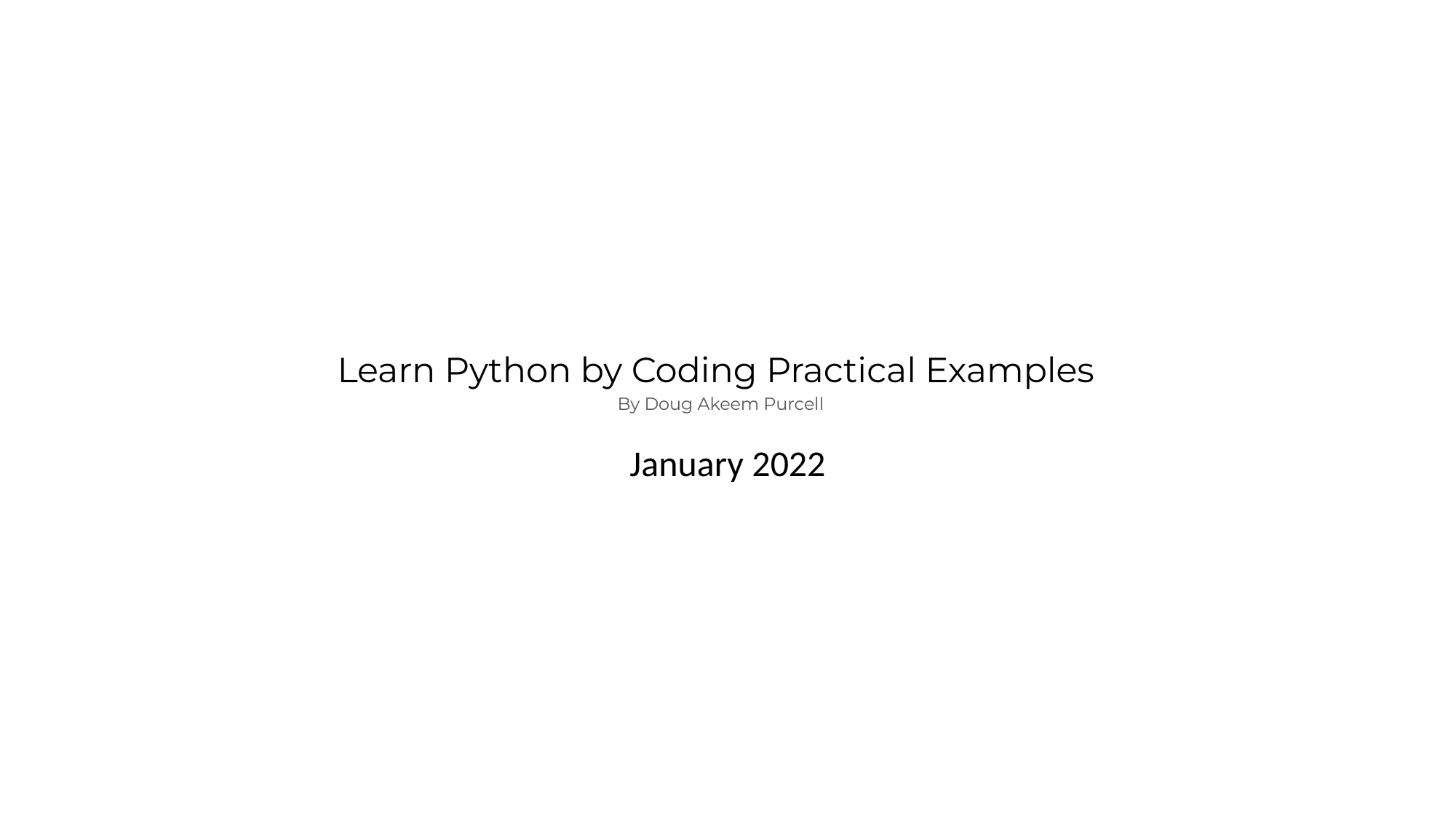

# Learn Python by Coding Practical Examples By Doug Akeem Purcell

January 2022